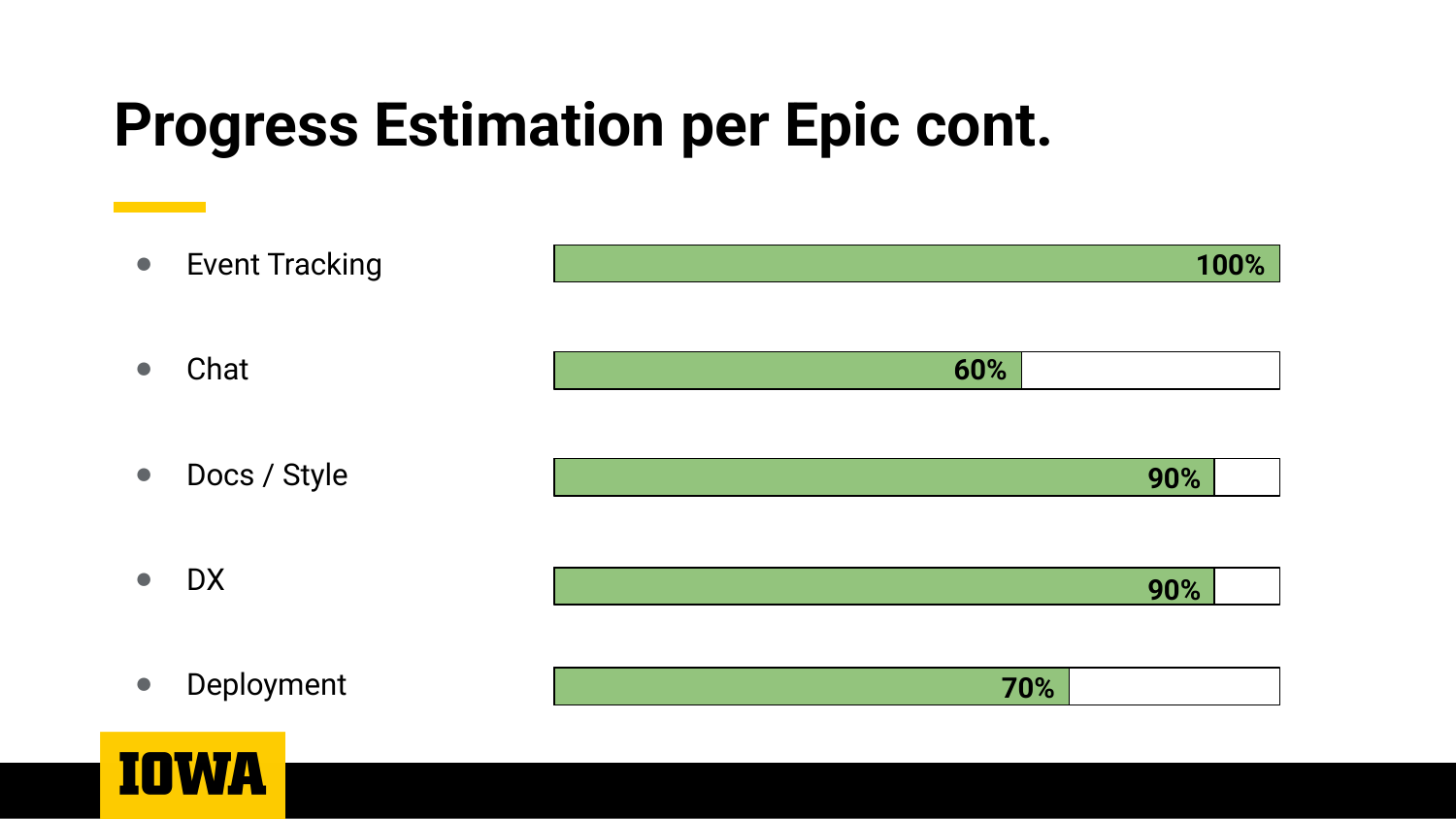

# Progress Estimation per Epic cont.
100%

Event Tracking

Chat

Docs / Style

DX

Deployment

60%

90%

90%

70%